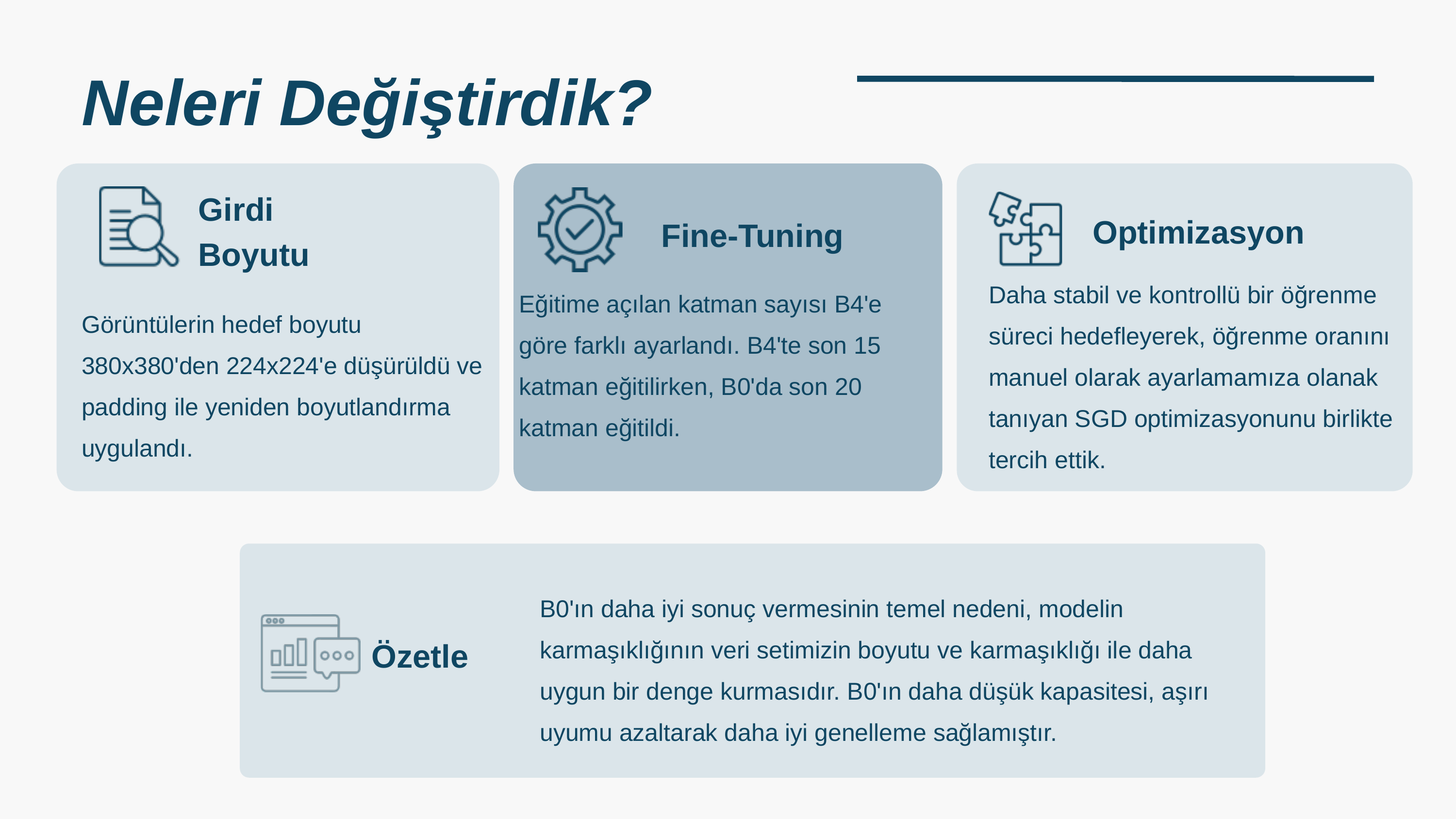

Neleri Değiştirdik?

Girdi Boyutu

Optimizasyon
Fine-Tuning
Daha stabil ve kontrollü bir öğrenme süreci hedefleyerek, öğrenme oranını manuel olarak ayarlamamıza olanak tanıyan SGD optimizasyonunu birlikte tercih ettik.
Eğitime açılan katman sayısı B4'e göre farklı ayarlandı. B4'te son 15 katman eğitilirken, B0'da son 20 katman eğitildi.
Görüntülerin hedef boyutu 380x380'den 224x224'e düşürüldü ve padding ile yeniden boyutlandırma uygulandı.

B0'ın daha iyi sonuç vermesinin temel nedeni, modelin karmaşıklığının veri setimizin boyutu ve karmaşıklığı ile daha uygun bir denge kurmasıdır. B0'ın daha düşük kapasitesi, aşırı uyumu azaltarak daha iyi genelleme sağlamıştır.

Özetle